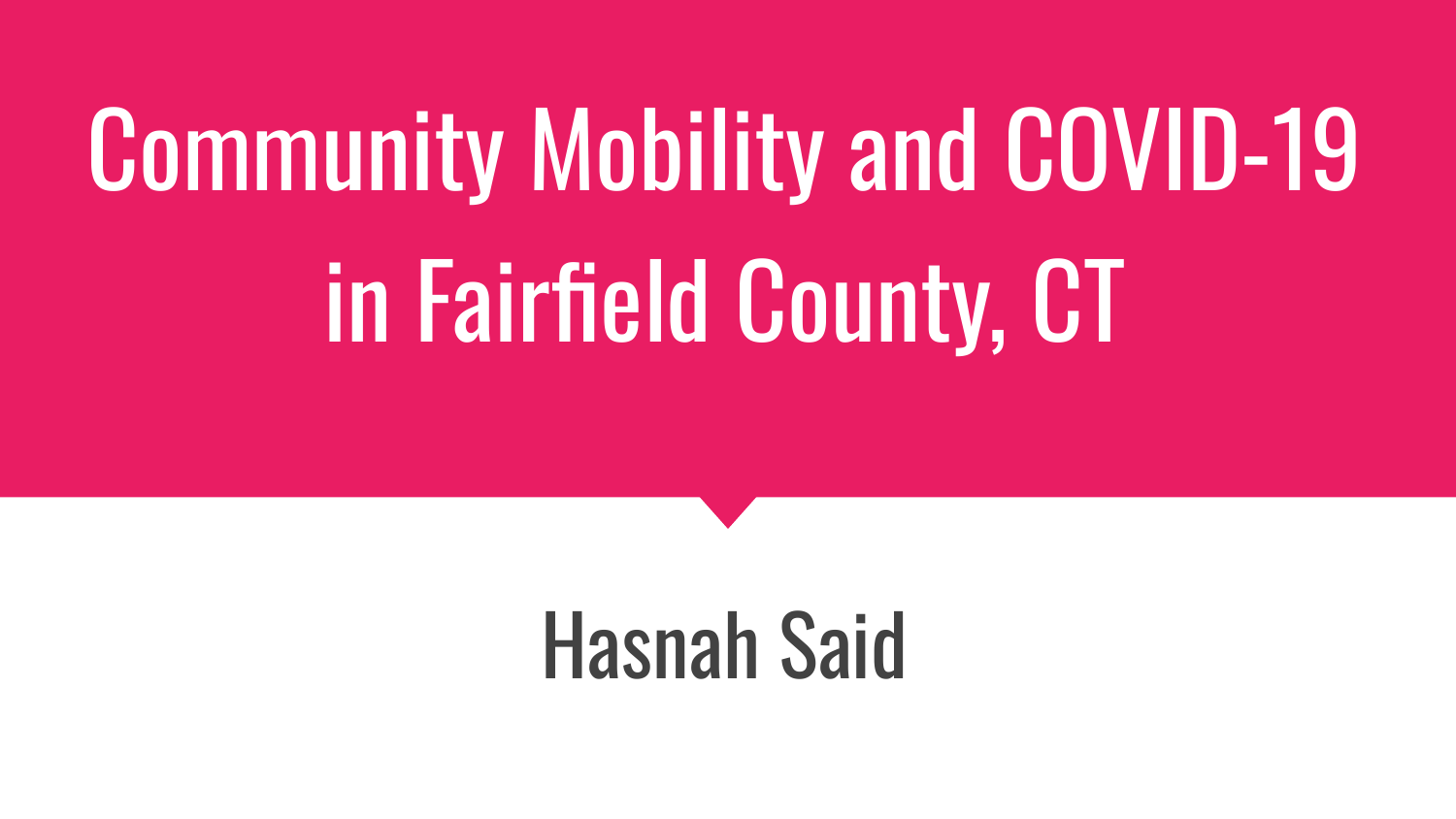

# Community Mobility and COVID-19 in Fairfield County, CT
Hasnah Said